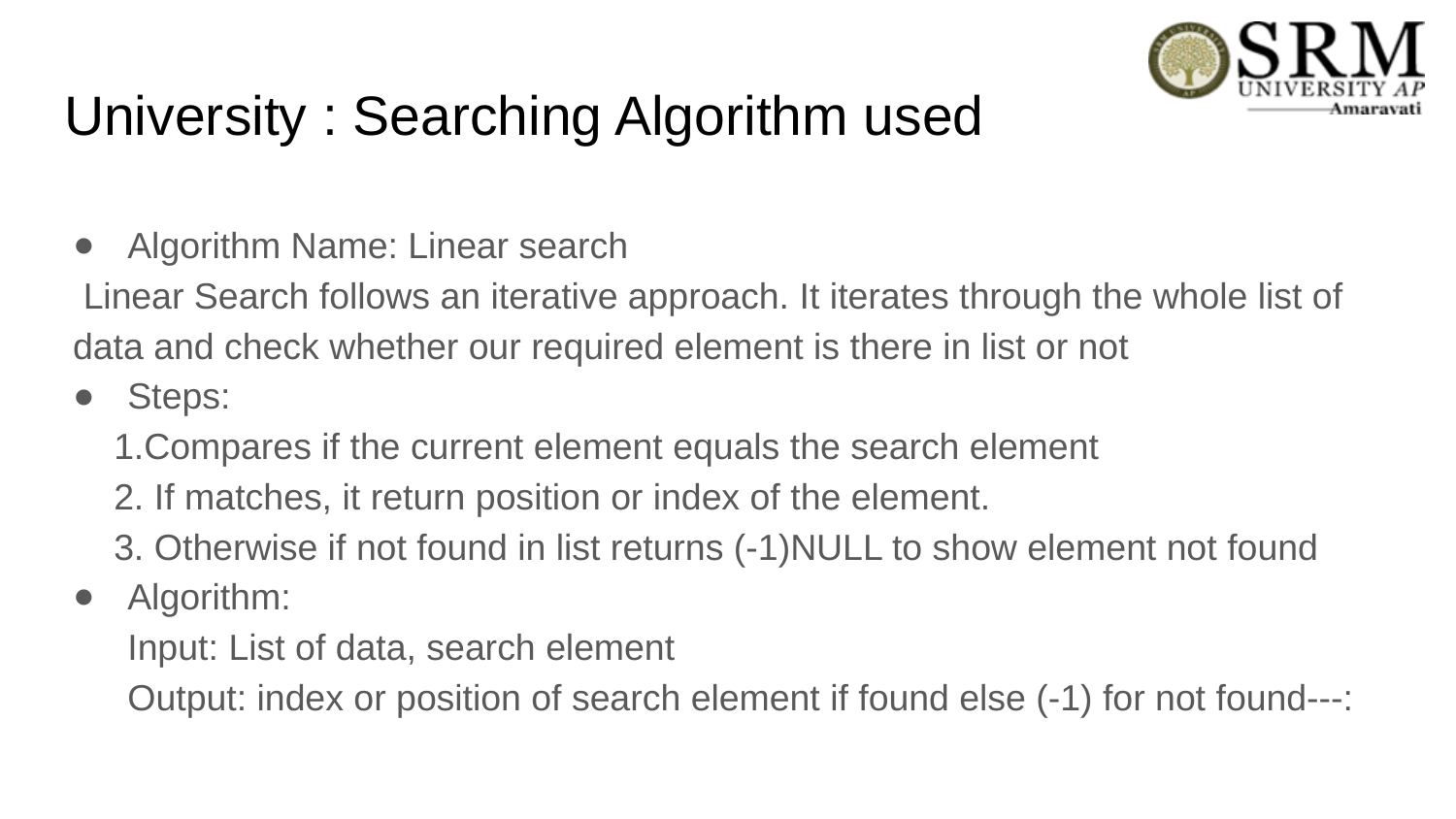

# University : Searching Algorithm used
Algorithm Name: Linear search
 Linear Search follows an iterative approach. It iterates through the whole list of data and check whether our required element is there in list or not
Steps:
    1.Compares if the current element equals the search element
    2. If matches, it return position or index of the element.
    3. Otherwise if not found in list returns (-1)NULL to show element not found
Algorithm:
Input: List of data, search element
Output: index or position of search element if found else (-1) for not found---: